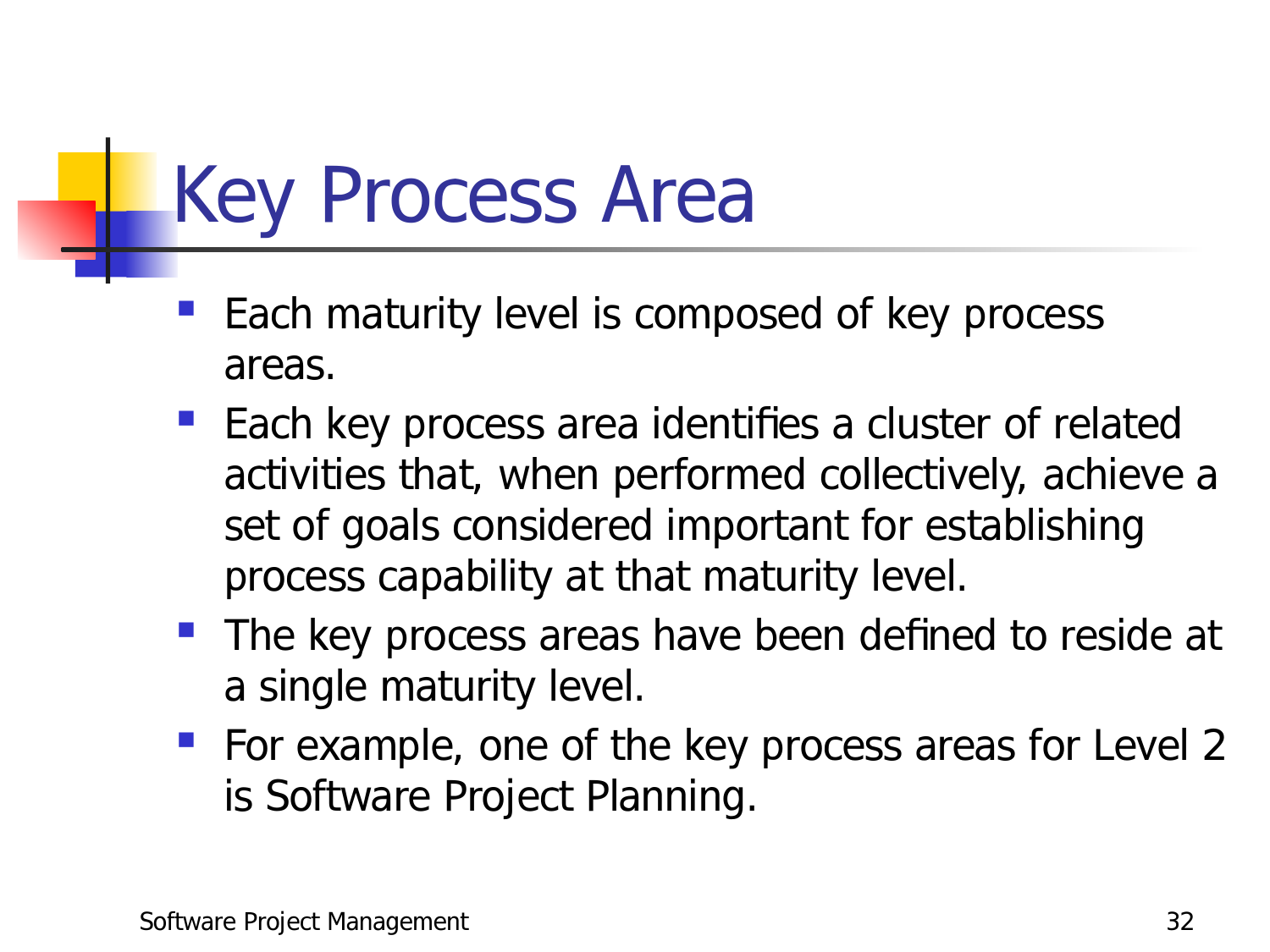

# Key Process Area
Each maturity level is composed of key process areas.
Each key process area identifies a cluster of related activities that, when performed collectively, achieve a set of goals considered important for establishing process capability at that maturity level.
The key process areas have been defined to reside at a single maturity level.
For example, one of the key process areas for Level 2 is Software Project Planning.
Software Project Management
32